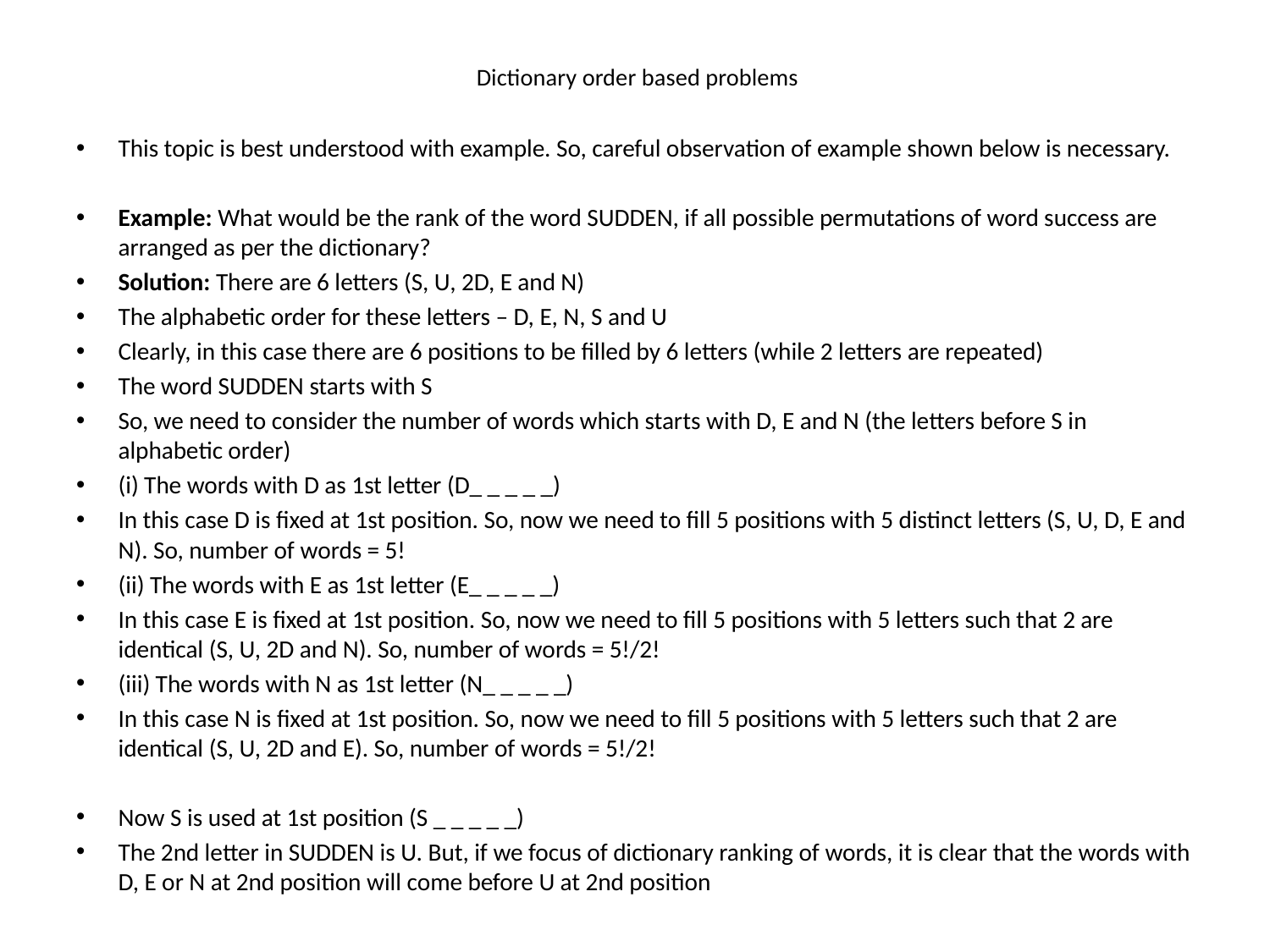

# Dictionary order based problems
This topic is best understood with example. So, careful observation of example shown below is necessary.

Example: What would be the rank of the word SUDDEN, if all possible permutations of word success are arranged as per the dictionary?
Solution: There are 6 letters (S, U, 2D, E and N)
The alphabetic order for these letters – D, E, N, S and U
Clearly, in this case there are 6 positions to be filled by 6 letters (while 2 letters are repeated)
The word SUDDEN starts with S
So, we need to consider the number of words which starts with D, E and N (the letters before S in alphabetic order)
(i) The words with D as 1st letter (D_ _ _ _ _)
In this case D is fixed at 1st position. So, now we need to fill 5 positions with 5 distinct letters (S, U, D, E and N). So, number of words = 5!
(ii) The words with E as 1st letter (E_ _ _ _ _)
In this case E is fixed at 1st position. So, now we need to fill 5 positions with 5 letters such that 2 are identical (S, U, 2D and N). So, number of words = 5!/2!
(iii) The words with N as 1st letter (N_ _ _ _ _)
In this case N is fixed at 1st position. So, now we need to fill 5 positions with 5 letters such that 2 are identical (S, U, 2D and E). So, number of words = 5!/2!

Now S is used at 1st position (S _ _ _ _ _)
The 2nd letter in SUDDEN is U. But, if we focus of dictionary ranking of words, it is clear that the words with D, E or N at 2nd position will come before U at 2nd position